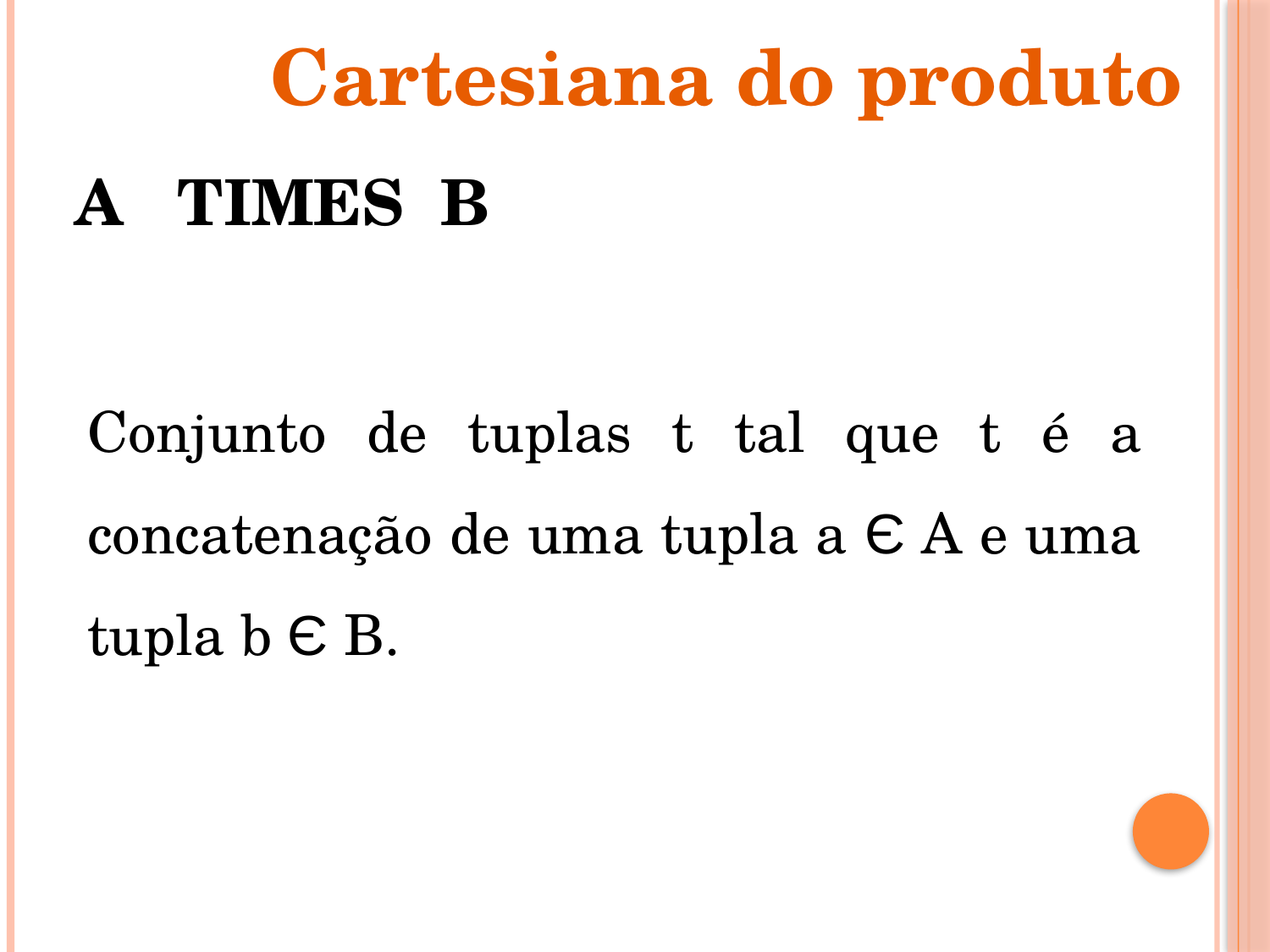

Cartesiana do produto
A   TIMES  B
Conjunto de tuplas t tal que t é a concatenação de uma tupla a Є A e uma tupla b Є B.